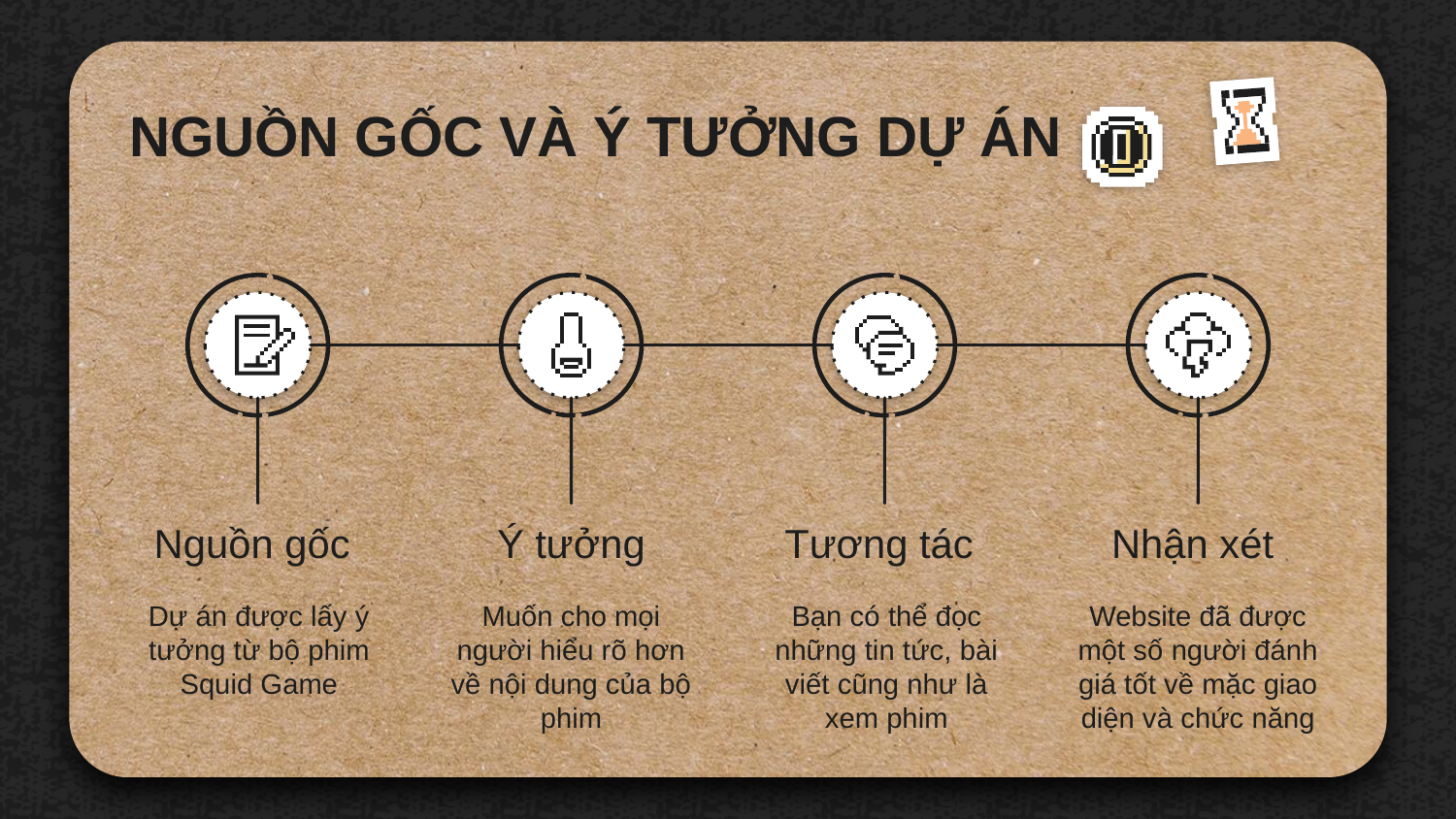

# NGUỒN GỐC VÀ Ý TƯỞNG DỰ ÁN

Tương tác
Nguồn gốc
Ý tưởng
Nhận xét
Dự án được lấy ý tưởng từ bộ phim Squid Game

Muốn cho mọi người hiểu rõ hơn về nội dung của bộ phim
Bạn có thể đọc những tin tức, bài viết cũng như là xem phim

Website đã được một số người đánh giá tốt về mặc giao diện và chức năng